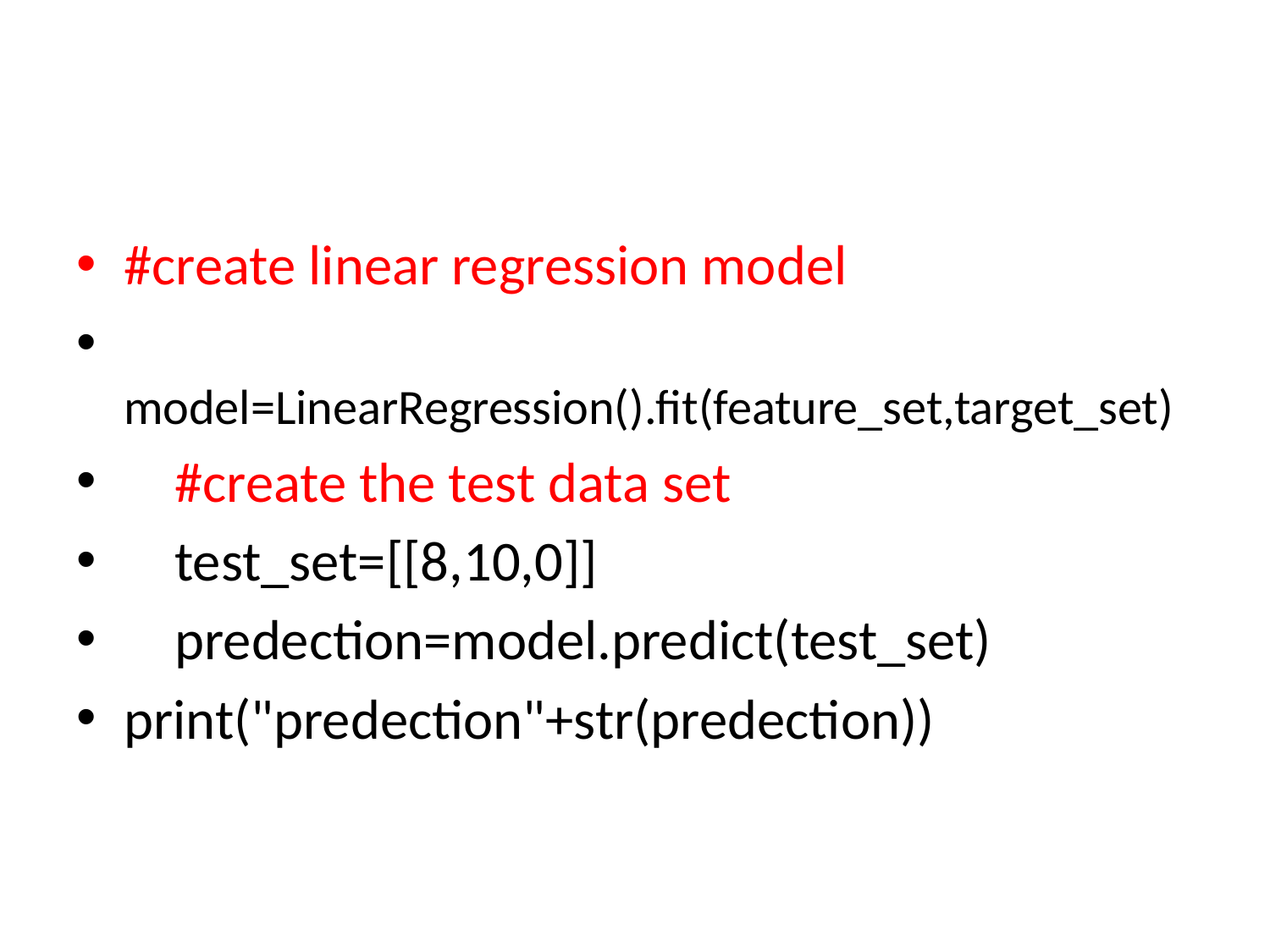

#
#create linear regression model
    model=LinearRegression().fit(feature_set,target_set)
    #create the test data set
    test_set=[[8,10,0]]
    predection=model.predict(test_set)
print("predection"+str(predection))